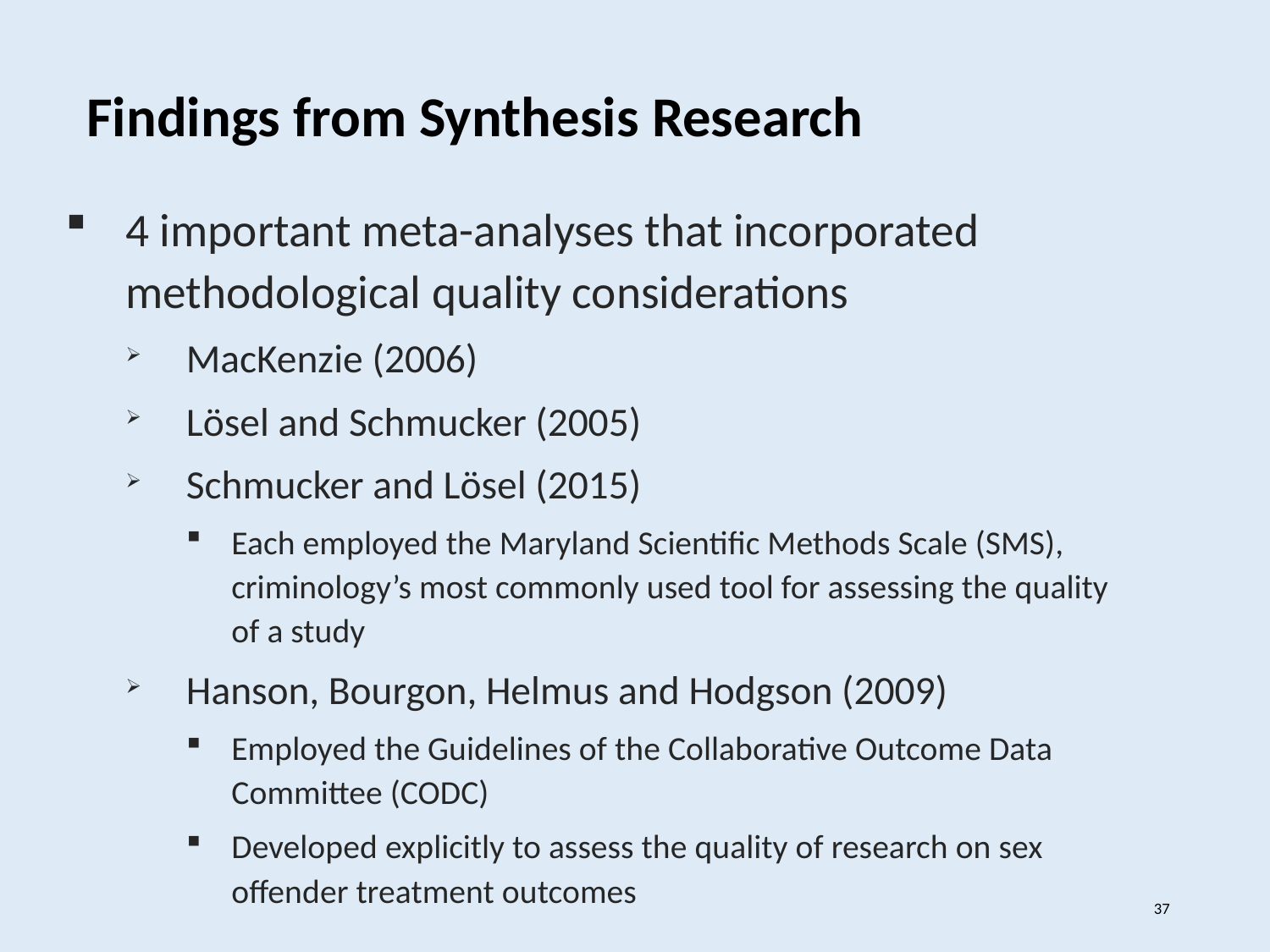

Findings from Synthesis Research
4 important meta-analyses that incorporated methodological quality considerations
MacKenzie (2006)
Lösel and Schmucker (2005)
Schmucker and Lösel (2015)
Each employed the Maryland Scientific Methods Scale (SMS), criminology’s most commonly used tool for assessing the quality of a study
Hanson, Bourgon, Helmus and Hodgson (2009)
Employed the Guidelines of the Collaborative Outcome Data Committee (CODC)
Developed explicitly to assess the quality of research on sex offender treatment outcomes

37